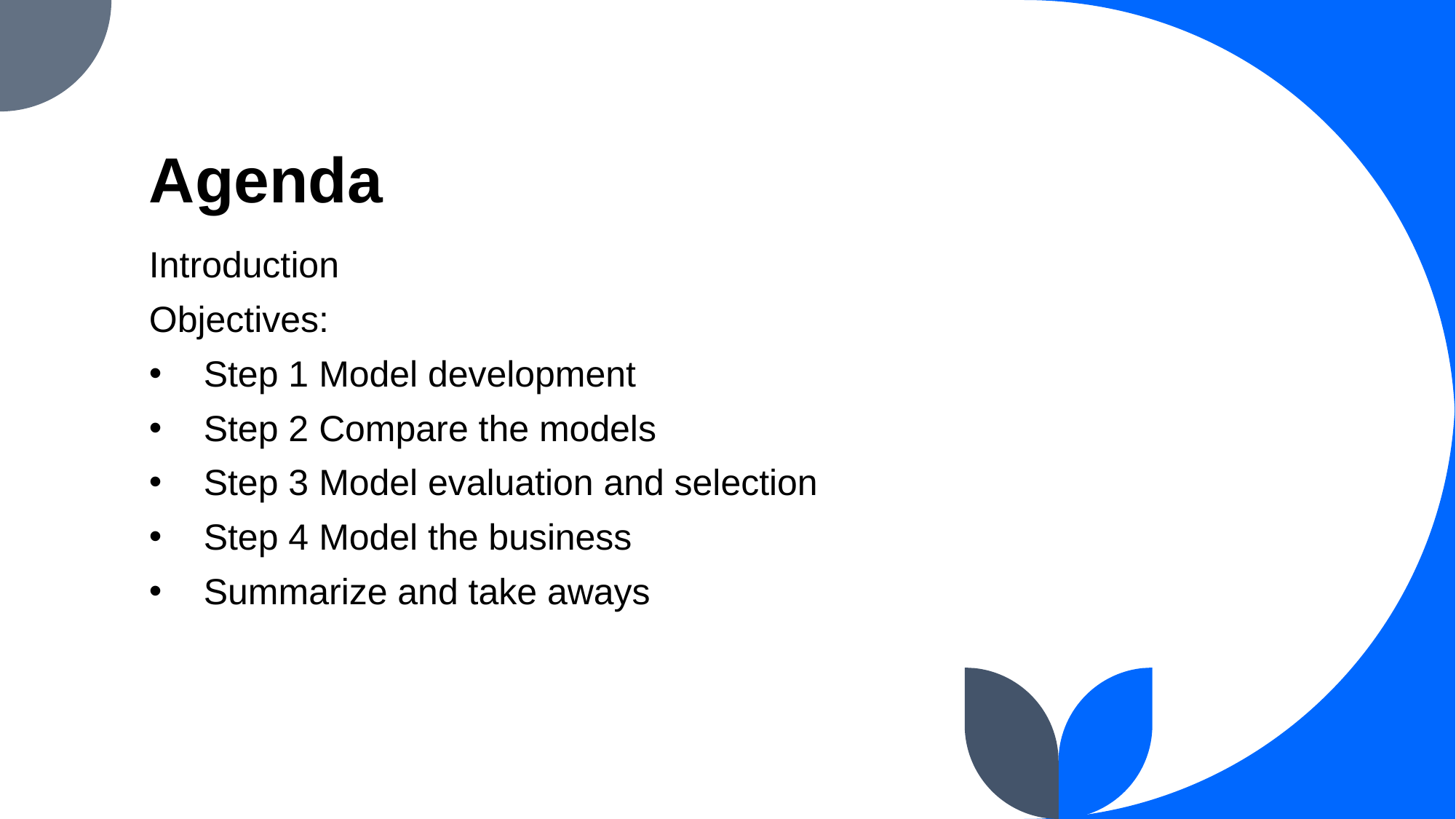

# Agenda
Introduction
Objectives:
Step 1 Model development
Step 2 Compare the models
Step 3 Model evaluation and selection
Step 4 Model the business
Summarize and take aways